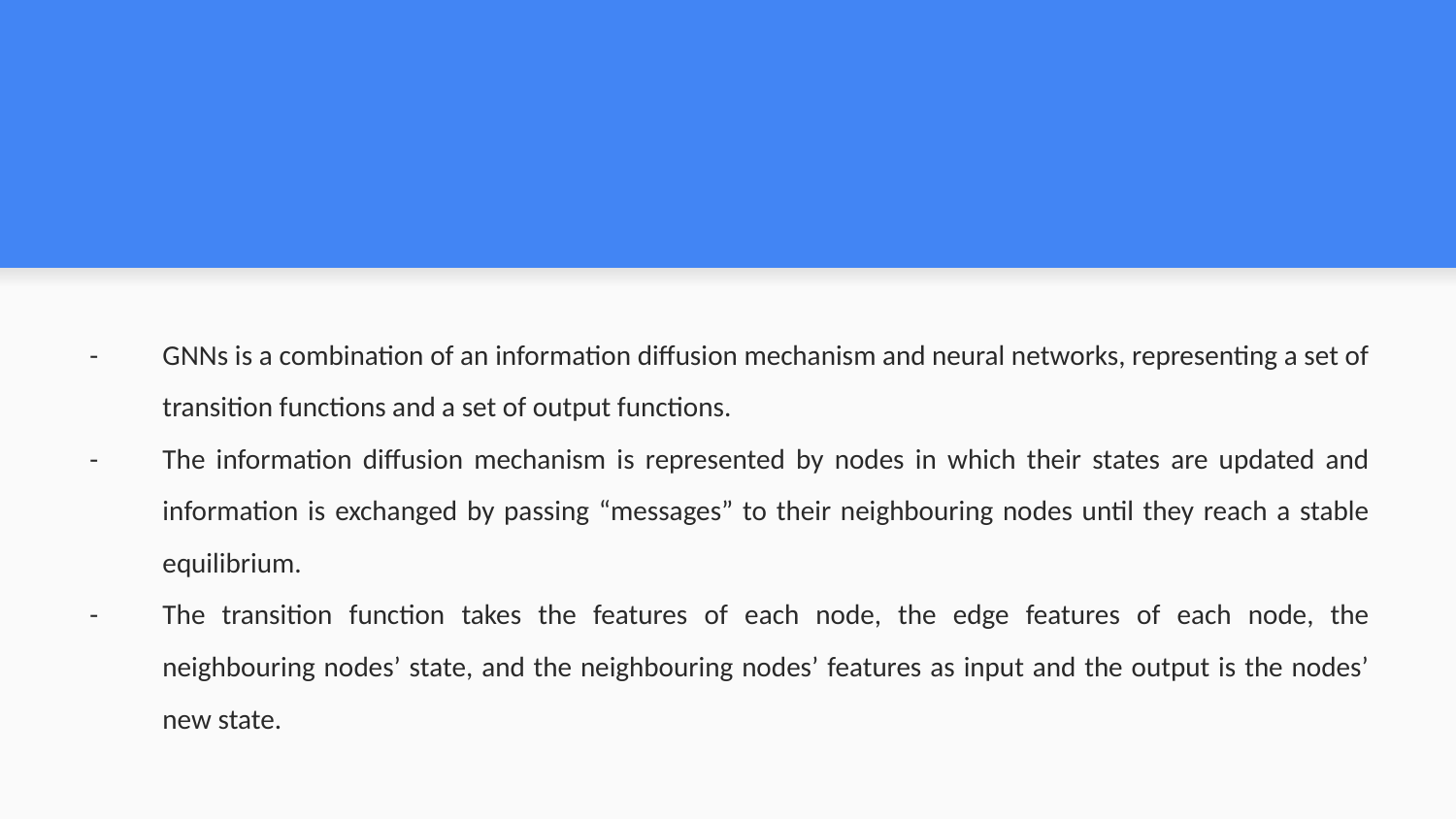

#
GNNs is a combination of an information diffusion mechanism and neural networks, representing a set of transition functions and a set of output functions.
The information diffusion mechanism is represented by nodes in which their states are updated and information is exchanged by passing “messages” to their neighbouring nodes until they reach a stable equilibrium.
The transition function takes the features of each node, the edge features of each node, the neighbouring nodes’ state, and the neighbouring nodes’ features as input and the output is the nodes’ new state.